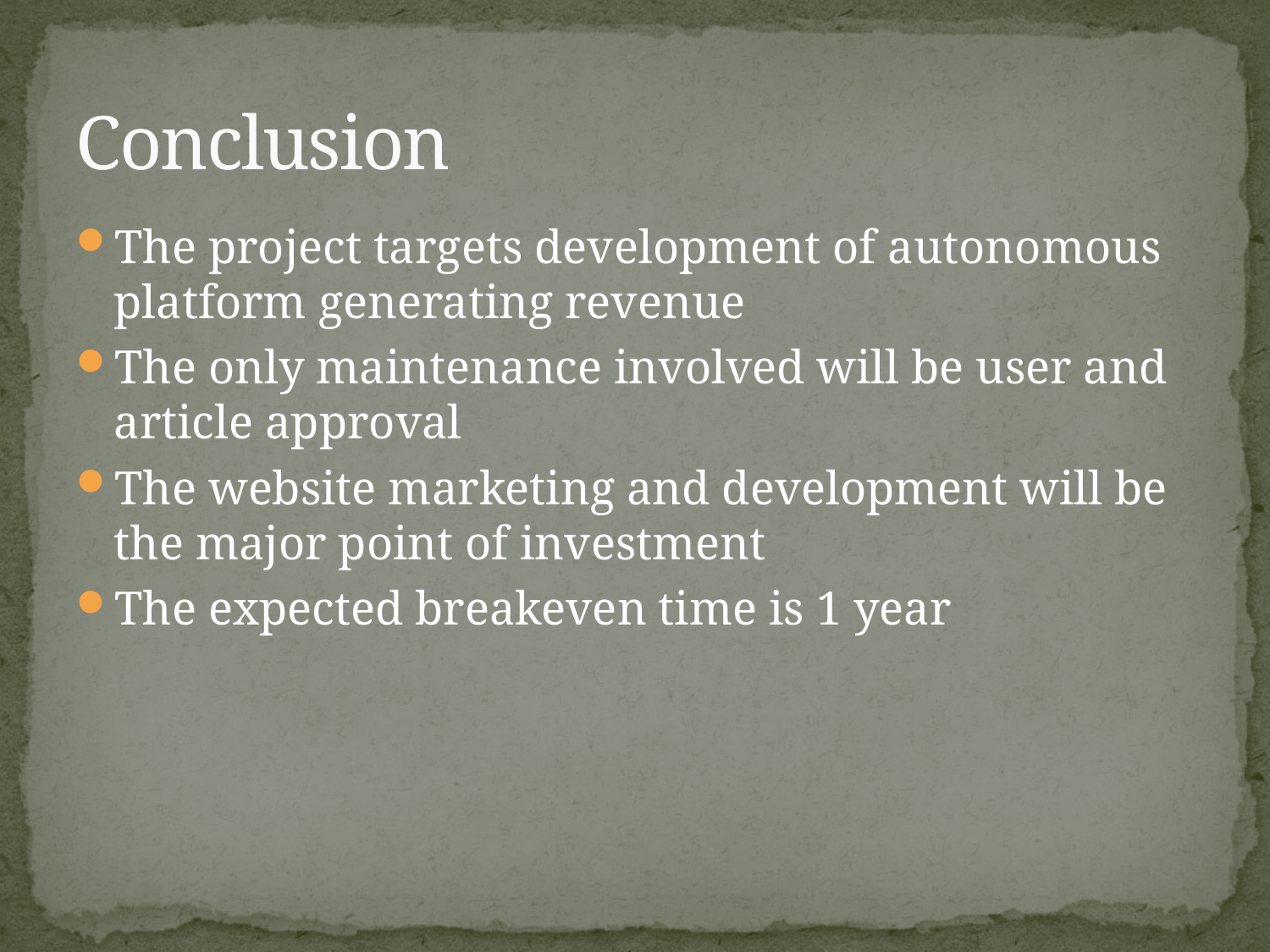

# Conclusion
The project targets development of autonomous platform generating revenue
The only maintenance involved will be user and article approval
The website marketing and development will be the major point of investment
The expected breakeven time is 1 year